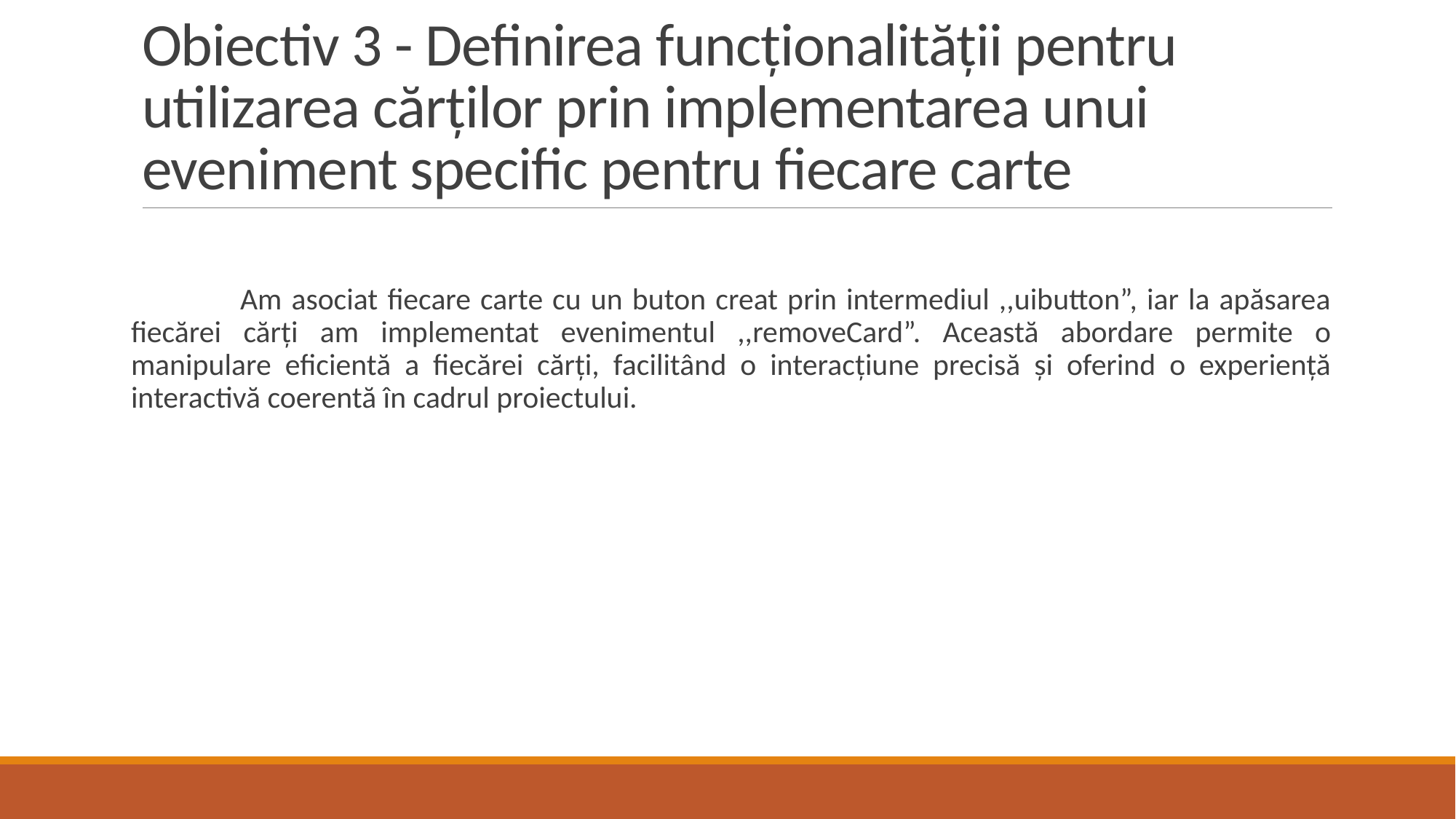

# Obiectiv 3 - Definirea funcționalității pentru utilizarea cărților prin implementarea unui eveniment specific pentru fiecare carte

	Am asociat fiecare carte cu un buton creat prin intermediul ,,uibutton”, iar la apăsarea fiecărei cărți am implementat evenimentul ,,removeCard”. Această abordare permite o manipulare eficientă a fiecărei cărți, facilitând o interacțiune precisă și oferind o experiență interactivă coerentă în cadrul proiectului.